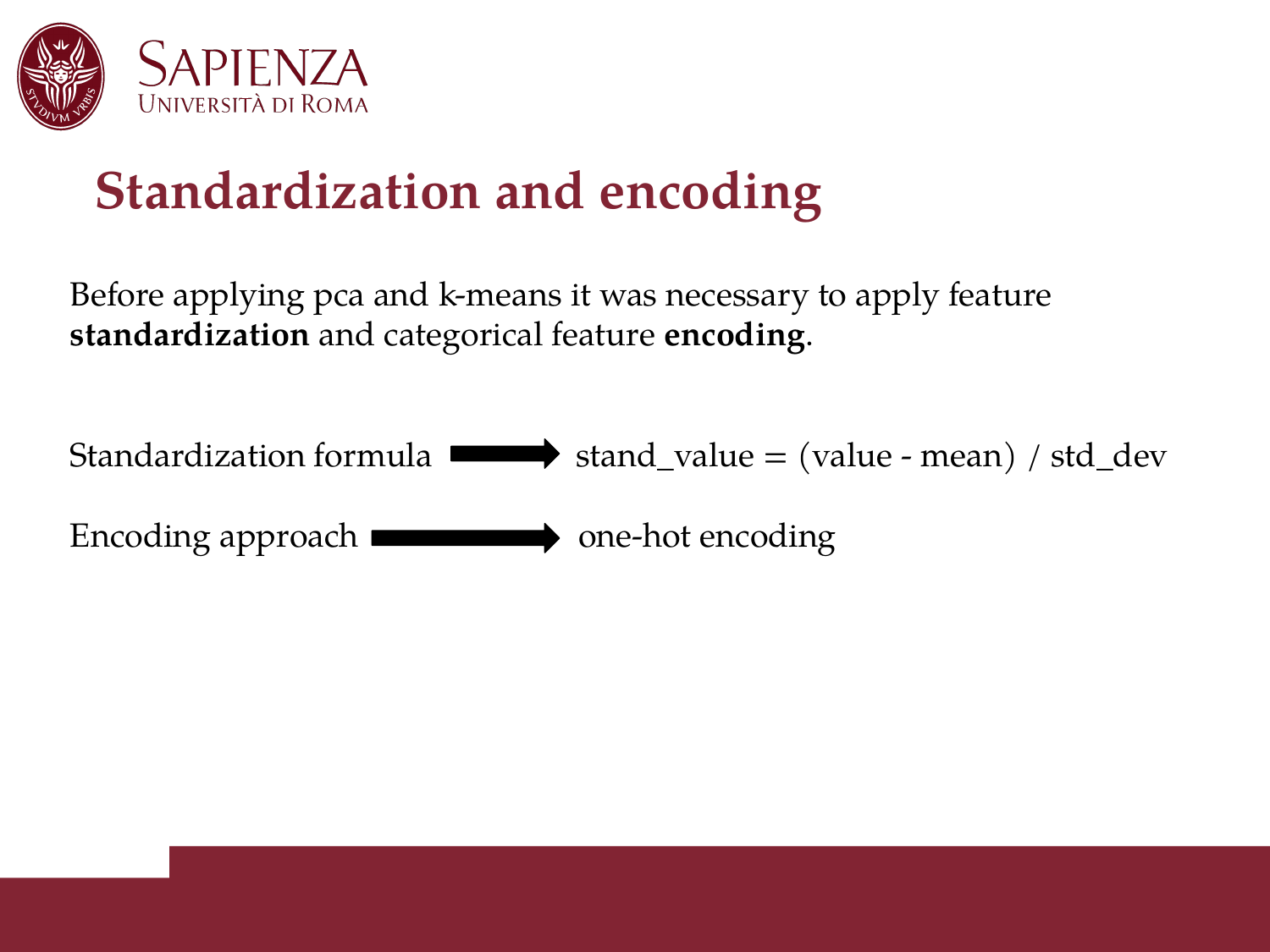

# Standardization and encoding
Before applying pca and k-means it was necessary to apply feature standardization and categorical feature encoding.

Standardization formula                 stand_value = (value - mean) / std_dev

Encoding approach                          one-hot encoding